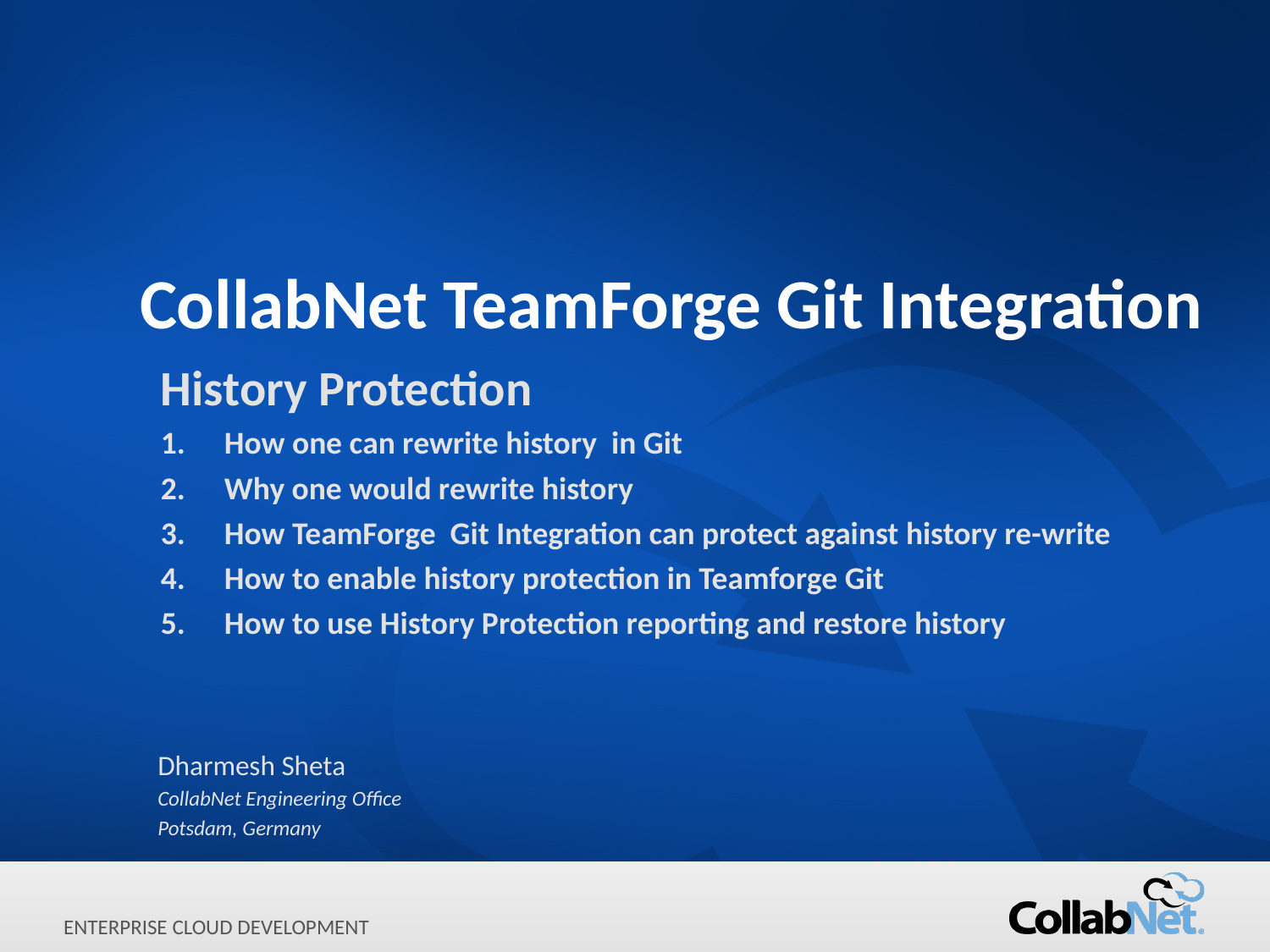

# CollabNet TeamForge Git Integration
History Protection
How one can rewrite history  in Git
Why one would rewrite history
How TeamForge  Git Integration can protect against history re-write
How to enable history protection in Teamforge Git
How to use History Protection reporting and restore history

Dharmesh Sheta
CollabNet Engineering Office
Potsdam, Germany